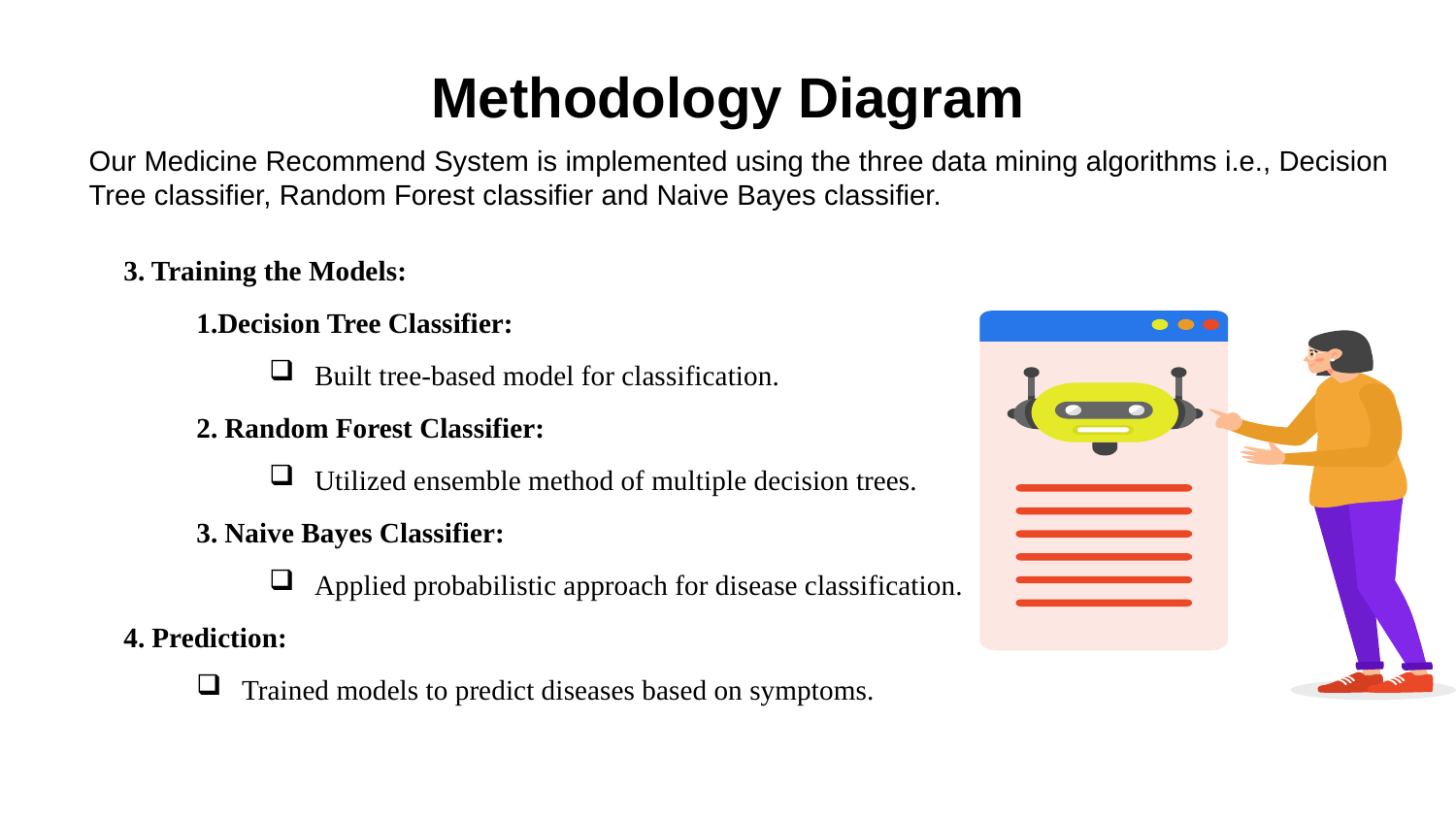

# Methodology Diagram
Our Medicine Recommend System is implemented using the three data mining algorithms i.e., Decision Tree classifier, Random Forest classifier and Naive Bayes classifier.
3. Training the Models:
1.Decision Tree Classifier:
Built tree-based model for classification.
2. Random Forest Classifier:
Utilized ensemble method of multiple decision trees.
3. Naive Bayes Classifier:
Applied probabilistic approach for disease classification.
4. Prediction:
Trained models to predict diseases based on symptoms.